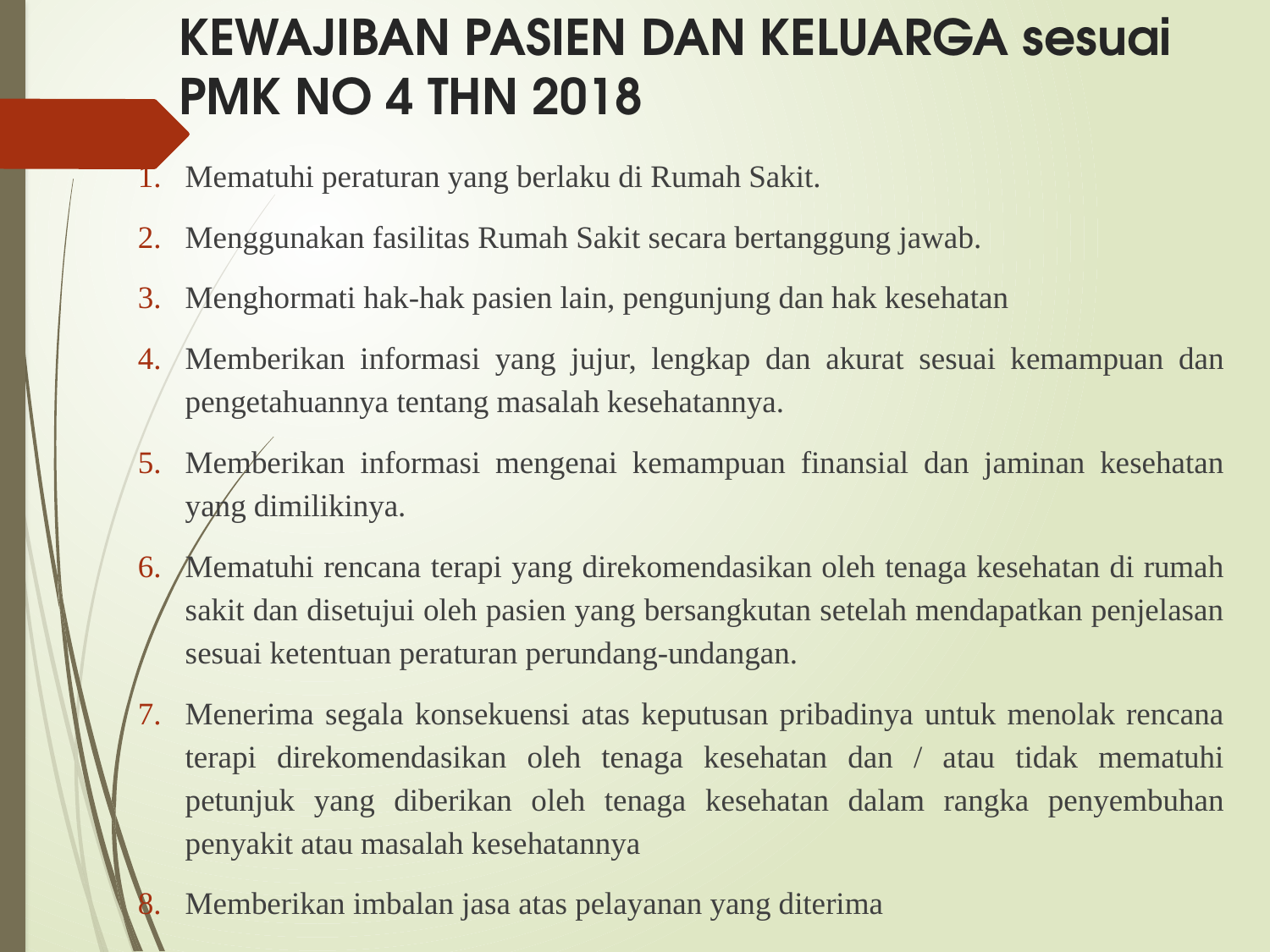

# KEWAJIBAN PASIEN DAN KELUARGA sesuai PMK NO 4 THN 2018
Mematuhi peraturan yang berlaku di Rumah Sakit.
Menggunakan fasilitas Rumah Sakit secara bertanggung jawab.
Menghormati hak-hak pasien lain, pengunjung dan hak kesehatan
Memberikan informasi yang jujur, lengkap dan akurat sesuai kemampuan dan pengetahuannya tentang masalah kesehatannya.
Memberikan informasi mengenai kemampuan finansial dan jaminan kesehatan yang dimilikinya.
Mematuhi rencana terapi yang direkomendasikan oleh tenaga kesehatan di rumah sakit dan disetujui oleh pasien yang bersangkutan setelah mendapatkan penjelasan sesuai ketentuan peraturan perundang-undangan.
Menerima segala konsekuensi atas keputusan pribadinya untuk menolak rencana terapi direkomendasikan oleh tenaga kesehatan dan / atau tidak mematuhi petunjuk yang diberikan oleh tenaga kesehatan dalam rangka penyembuhan penyakit atau masalah kesehatannya
Memberikan imbalan jasa atas pelayanan yang diterima